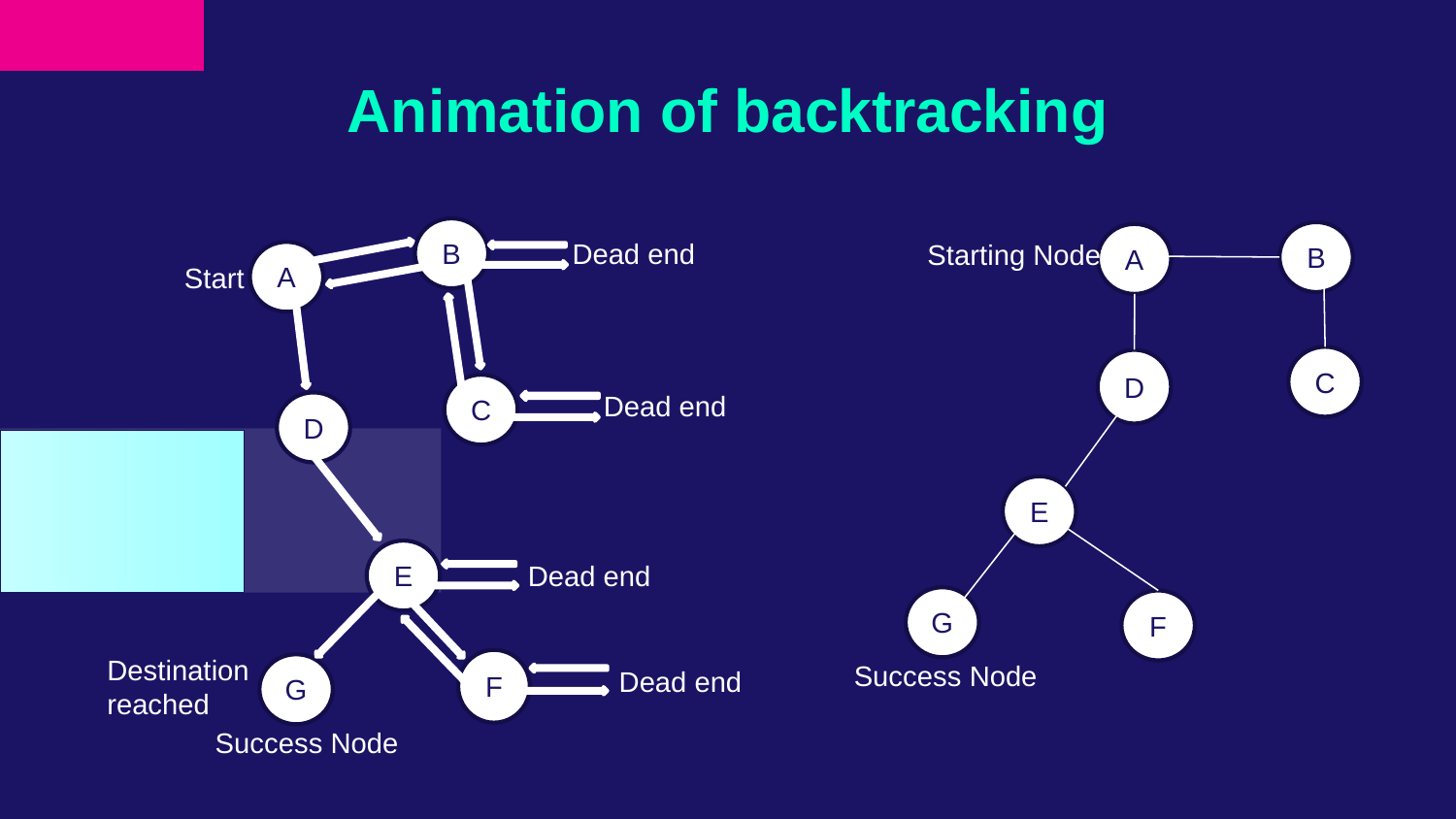

# Animation of backtracking
.
B
B
A
Dead end
Starting Node

A

Start

C
D
C
Dead end

D

E

E
Dead end

G
F

Destination
reached
F

Success Node
G
Dead end

Success Node